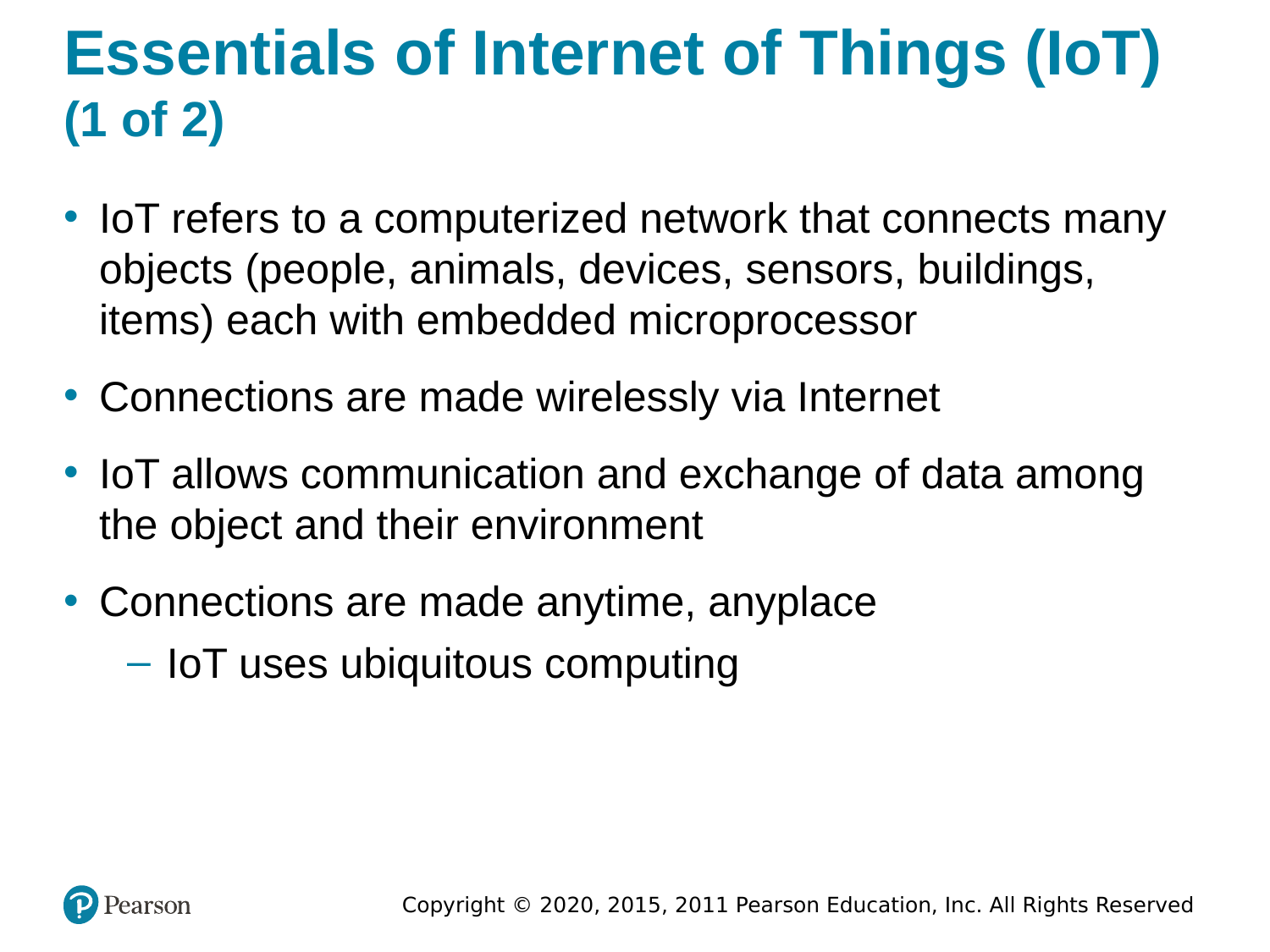

# Essentials of Internet of Things (IoT) (1 of 2)
IoT refers to a computerized network that connects many objects (people, animals, devices, sensors, buildings, items) each with embedded microprocessor
Connections are made wirelessly via Internet
IoT allows communication and exchange of data among the object and their environment
Connections are made anytime, anyplace
IoT uses ubiquitous computing